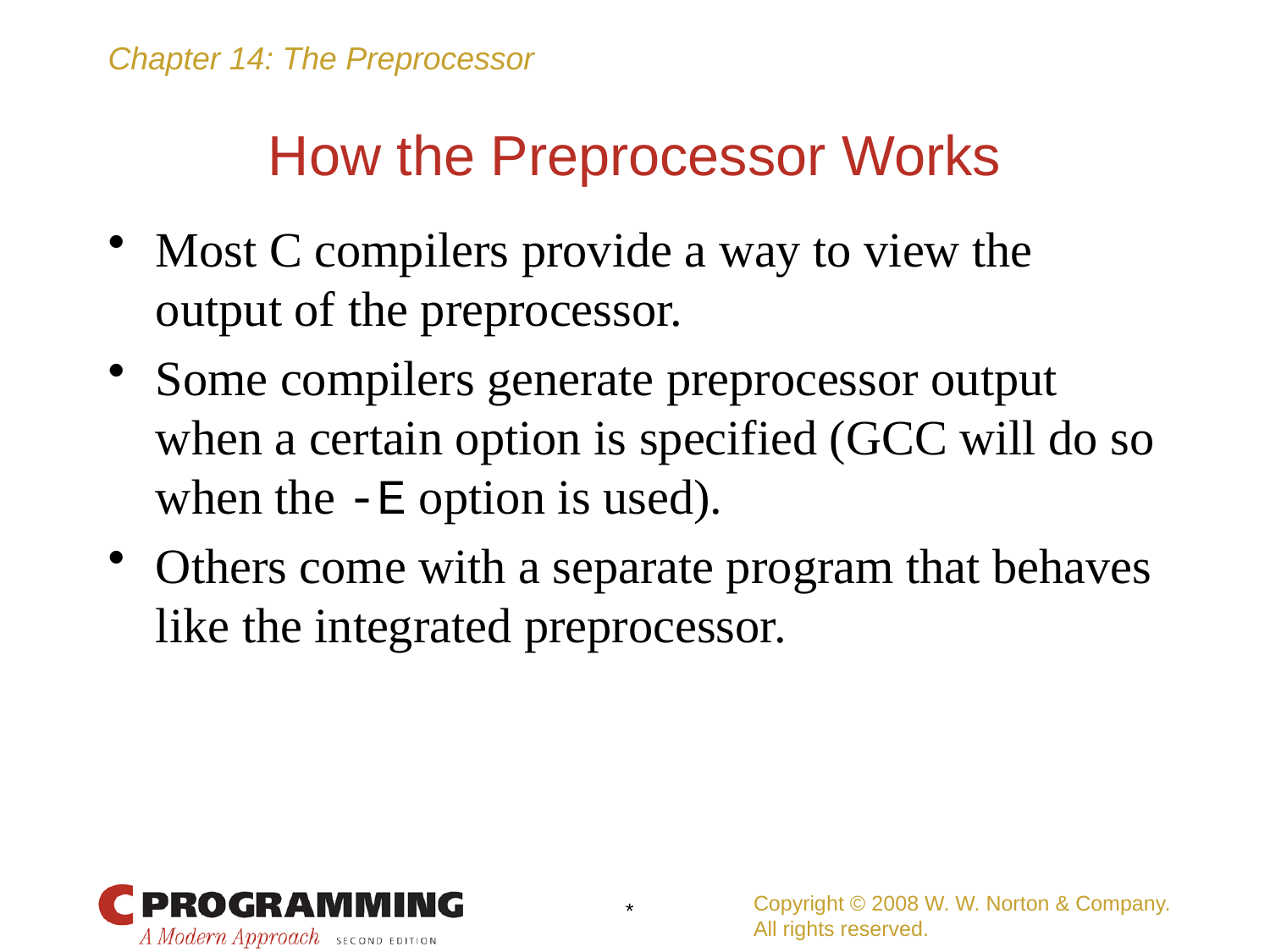

# How the Preprocessor Works
Most C compilers provide a way to view the output of the preprocessor.
Some compilers generate preprocessor output when a certain option is specified (GCC will do so when the -E option is used).
Others come with a separate program that behaves like the integrated preprocessor.
Copyright © 2008 W. W. Norton & Company.
All rights reserved.
*